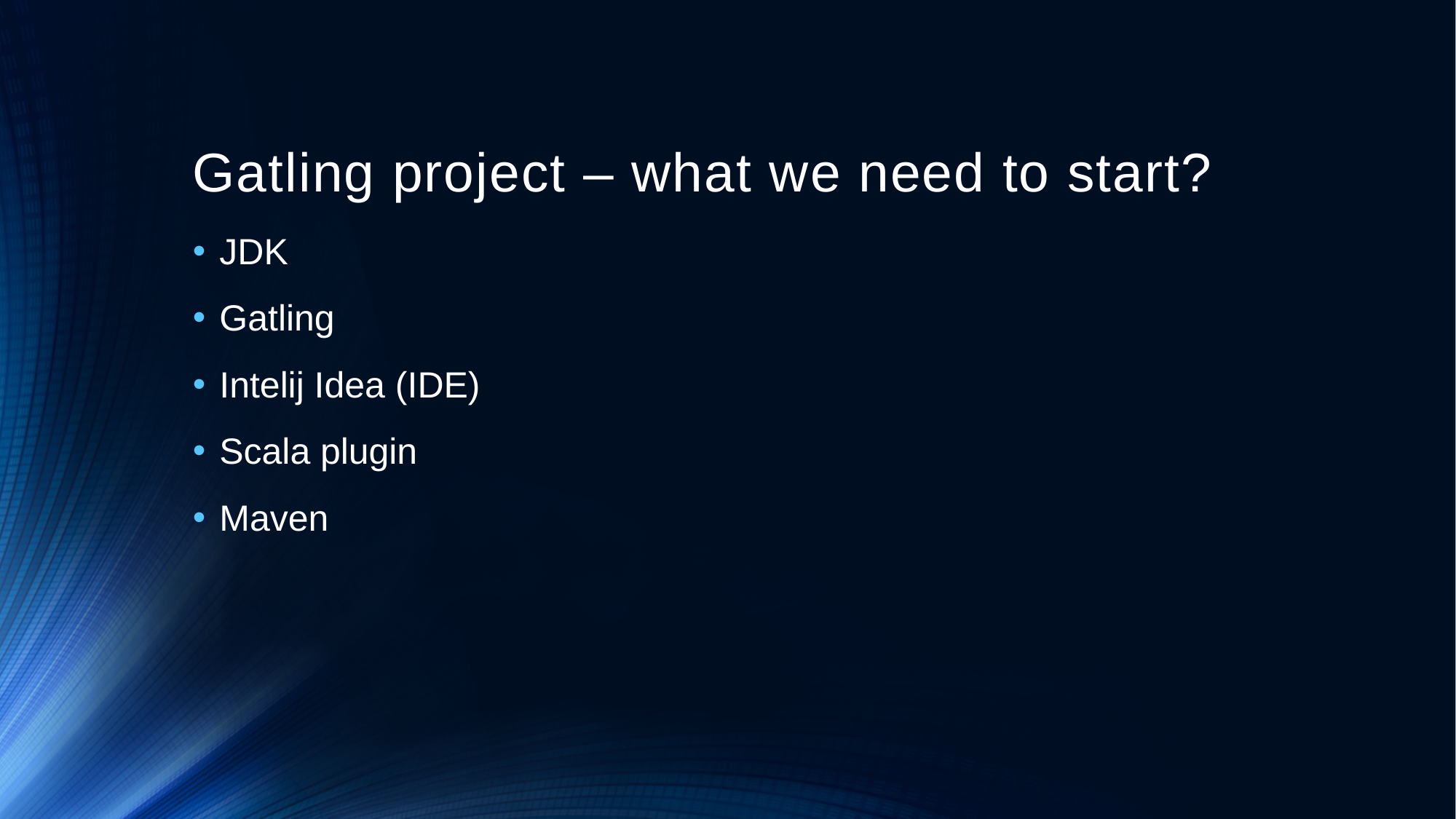

# Gatling project – what we need to start?
JDK
Gatling
Intelij Idea (IDE)
Scala plugin
Maven